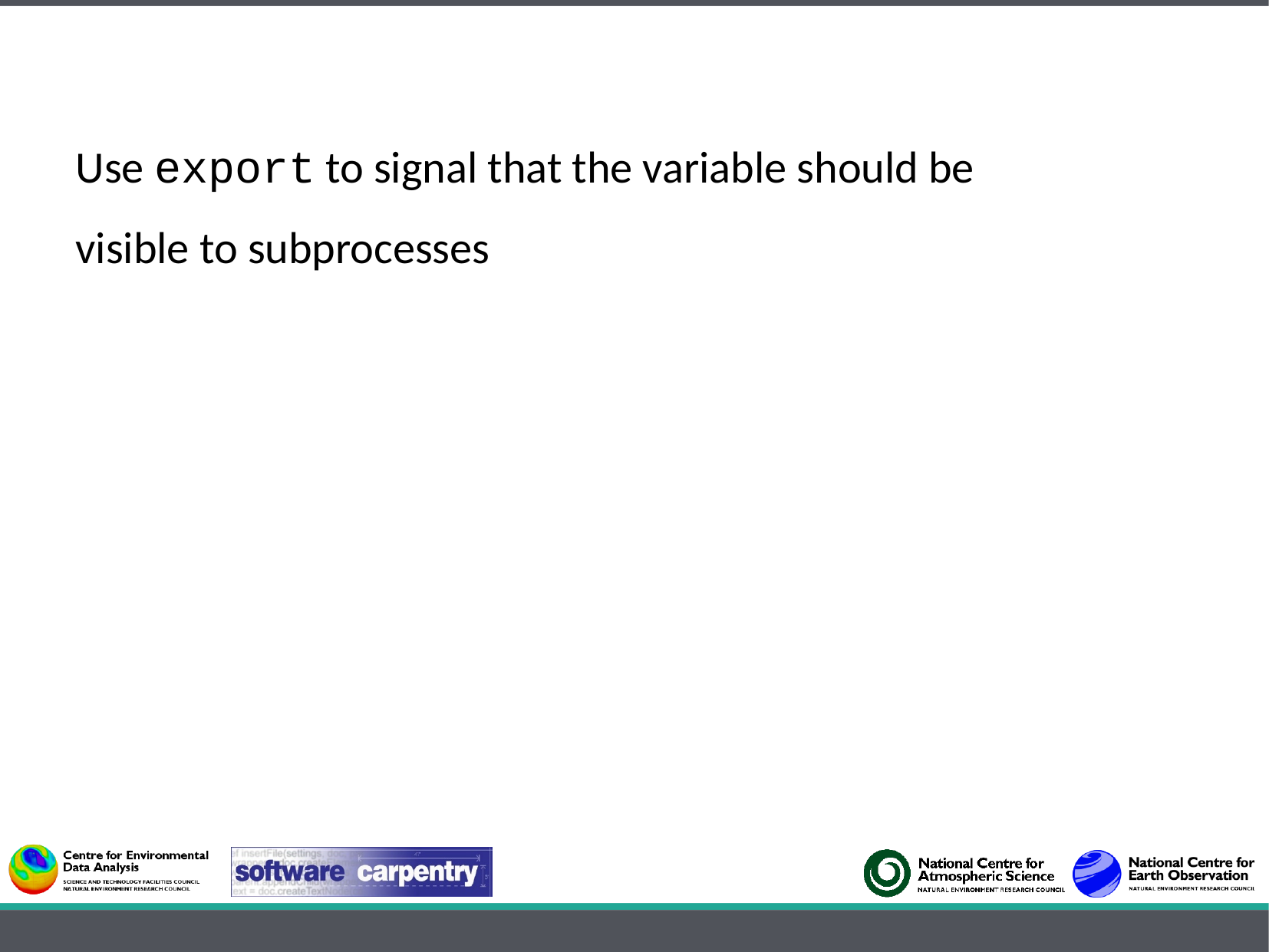

Use export to signal that the variable should be
visible to subprocesses